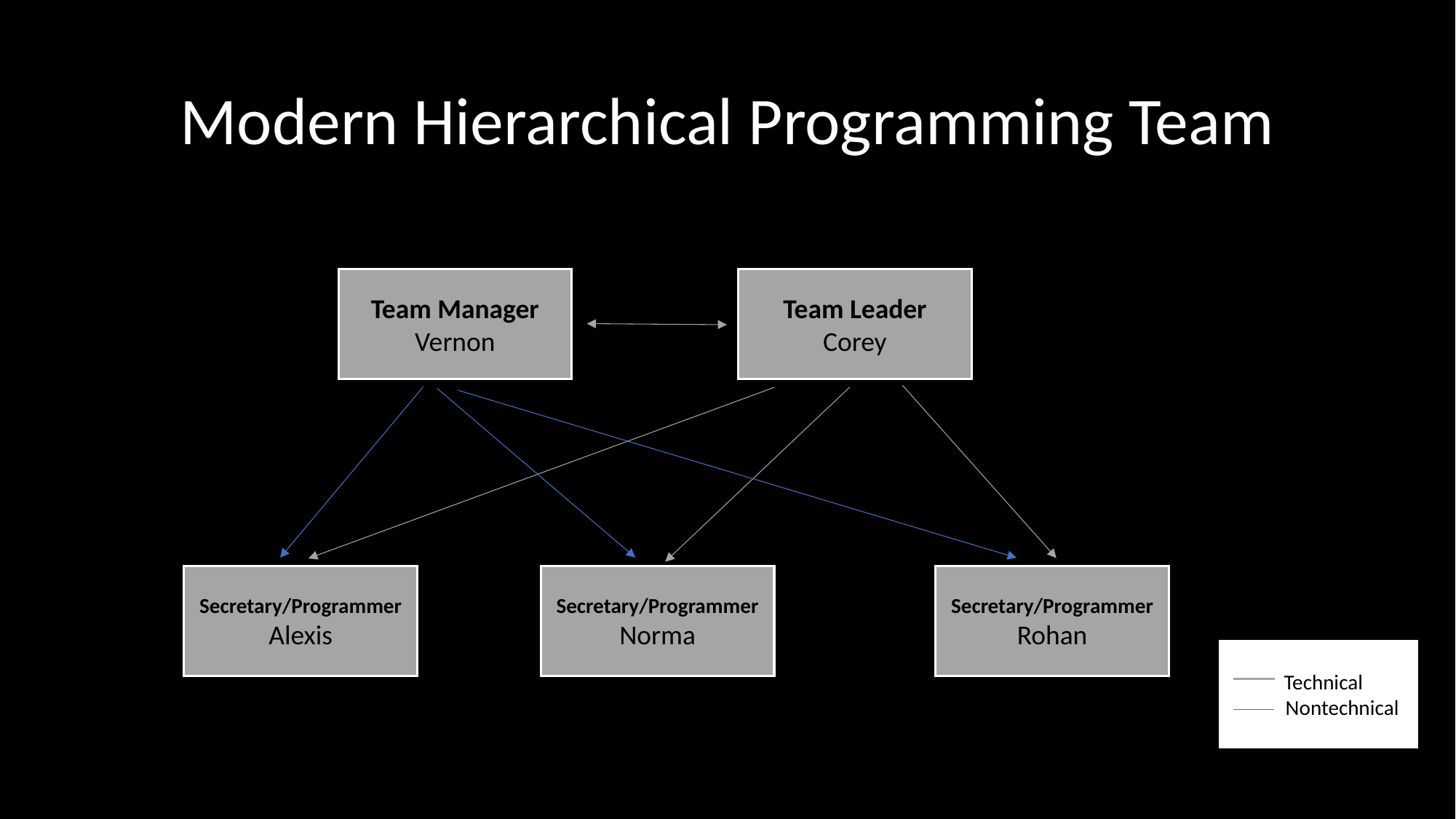

# Modern Hierarchical Programming Team
Team Manager
Vernon
Team Leader
Corey
Secretary/Programmer
Alexis
Secretary/Programmer
Rohan
Secretary/Programmer
Norma
    Technical
           Nontechnical